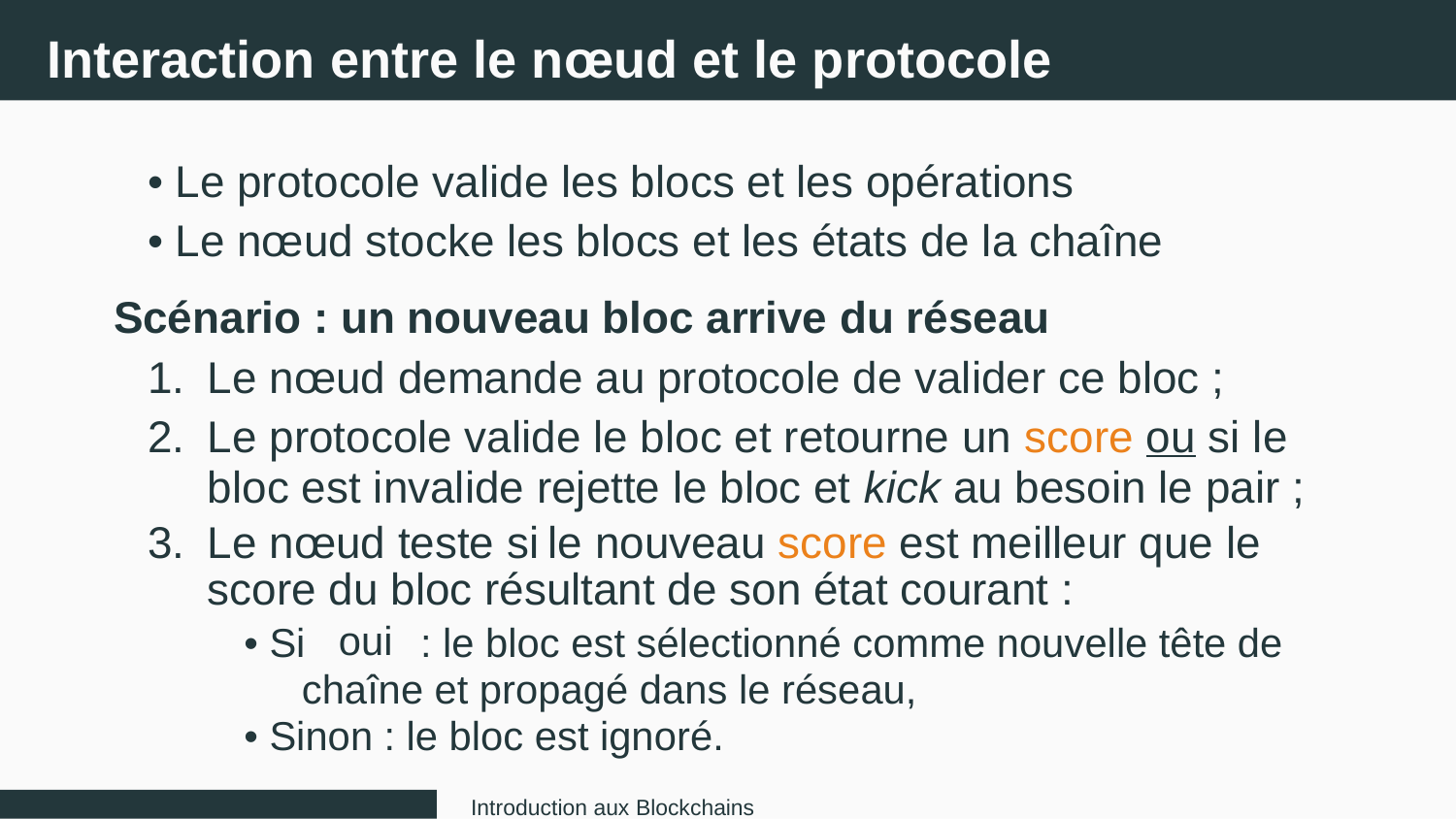

Interaction entre le nœud et le protocole
• Le protocole valide les blocs et les opérations
• Le nœud stocke les blocs et les états de la chaîne
Scénario : un nouveau bloc arrive du réseau
1.
Le nœud demande au protocole de valider ce bloc ;
Le protocole valide le bloc et retourne un score ou si
2.
le
bloc est invalide rejette le bloc et kick au besoin le pair ;
3.
Le nœud teste si
le nouveau score est meilleur que le
score du bloc résultant de son état courant :
oui
• Si
: le bloc est sélectionné comme nouvelle tête de
chaîne et propagé dans le réseau,
• Sinon : le bloc est ignoré.

Introduction aux Blockchains